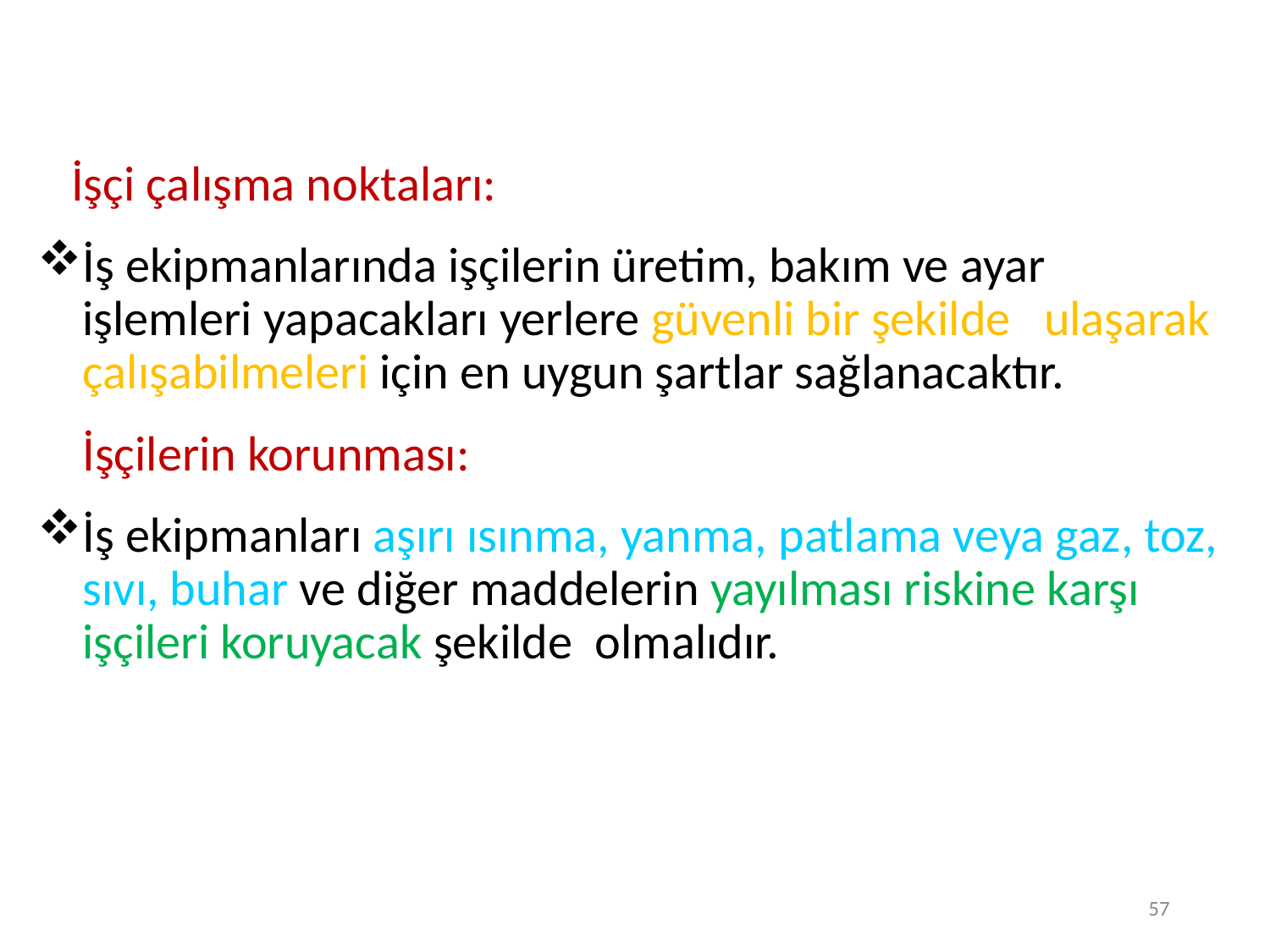

İşçi çalışma noktaları:
İş ekipmanlarında işçilerin üretim, bakım ve ayar   işlemleri yapacakları yerlere güvenli bir şekilde   ulaşarak çalışabilmeleri için en uygun şartlar sağlanacaktır.
    İşçilerin korunması:
İş ekipmanları aşırı ısınma, yanma, patlama veya gaz, toz, sıvı, buhar ve diğer maddelerin yayılması riskine karşı işçileri koruyacak şekilde  olmalıdır.
57